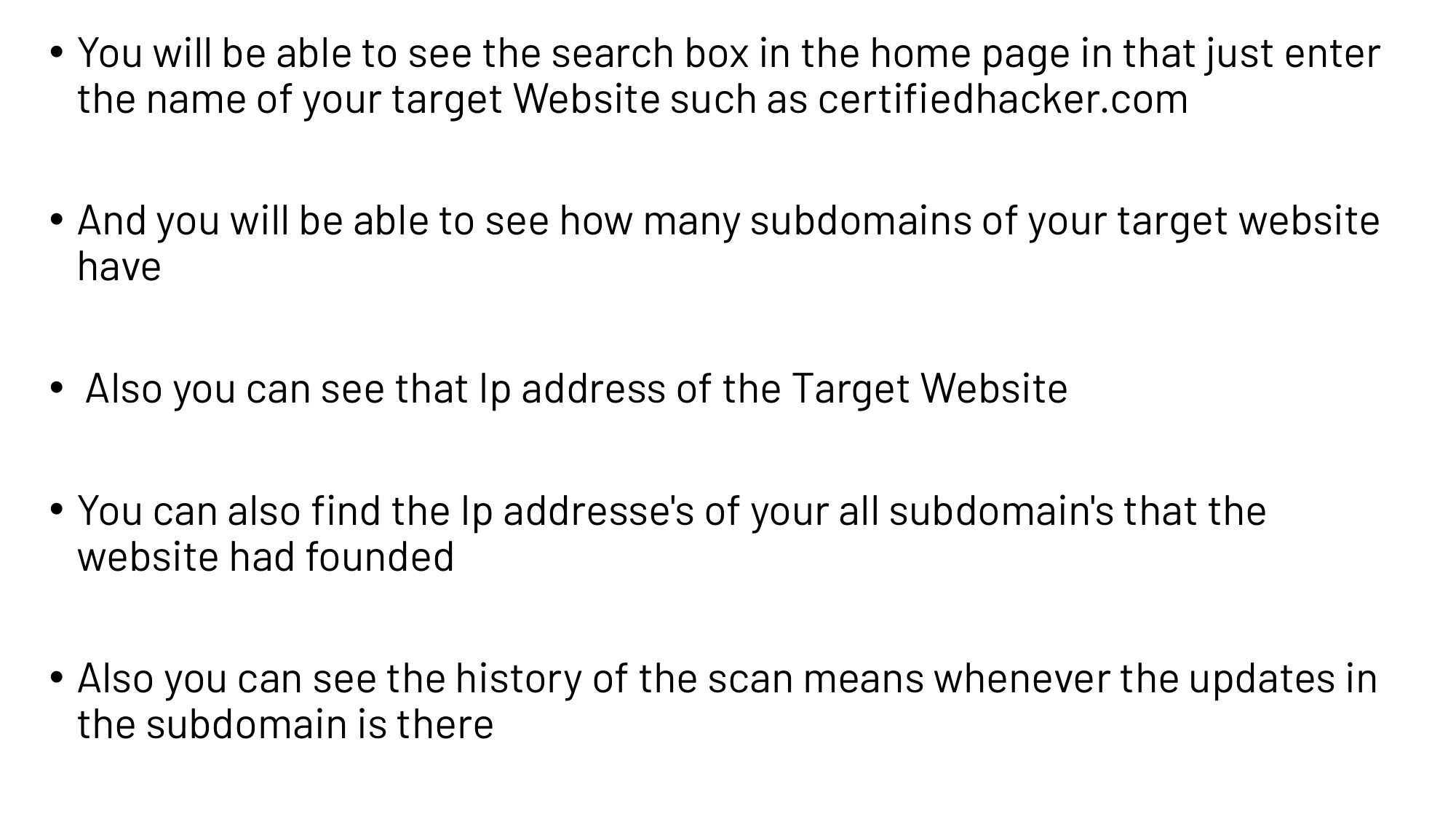

You will be able to see the search box in the home page in that just enter the name of your target Website such as certifiedhacker.com

And you will be able to see how many subdomains of your target website have

 Also you can see that Ip address of the Target Website

You can also find the Ip addresse's of your all subdomain's that the website had founded

Also you can see the history of the scan means whenever the updates in the subdomain is there